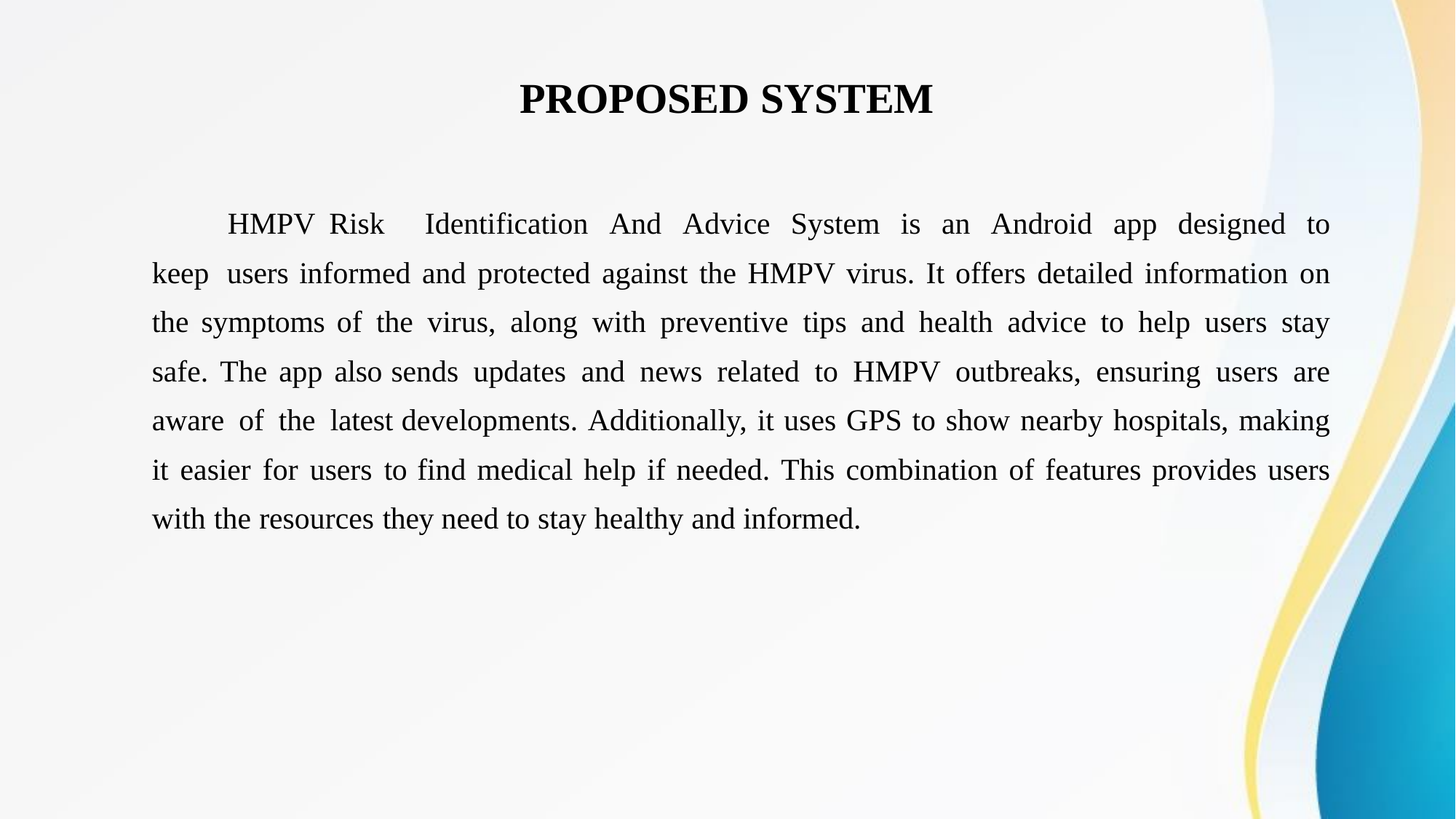

# PROPOSED SYSTEM
HMPV Risk  Identification And Advice System is an Android app designed to keep users informed and protected against the HMPV virus. It offers detailed information on the symptoms of the virus, along with preventive tips and health advice to help users stay safe. The app also sends updates and news related to HMPV outbreaks, ensuring users are aware of the latest developments. Additionally, it uses GPS to show nearby hospitals, making it easier for users to find medical help if needed. This combination of features provides users with the resources they need to stay healthy and informed.